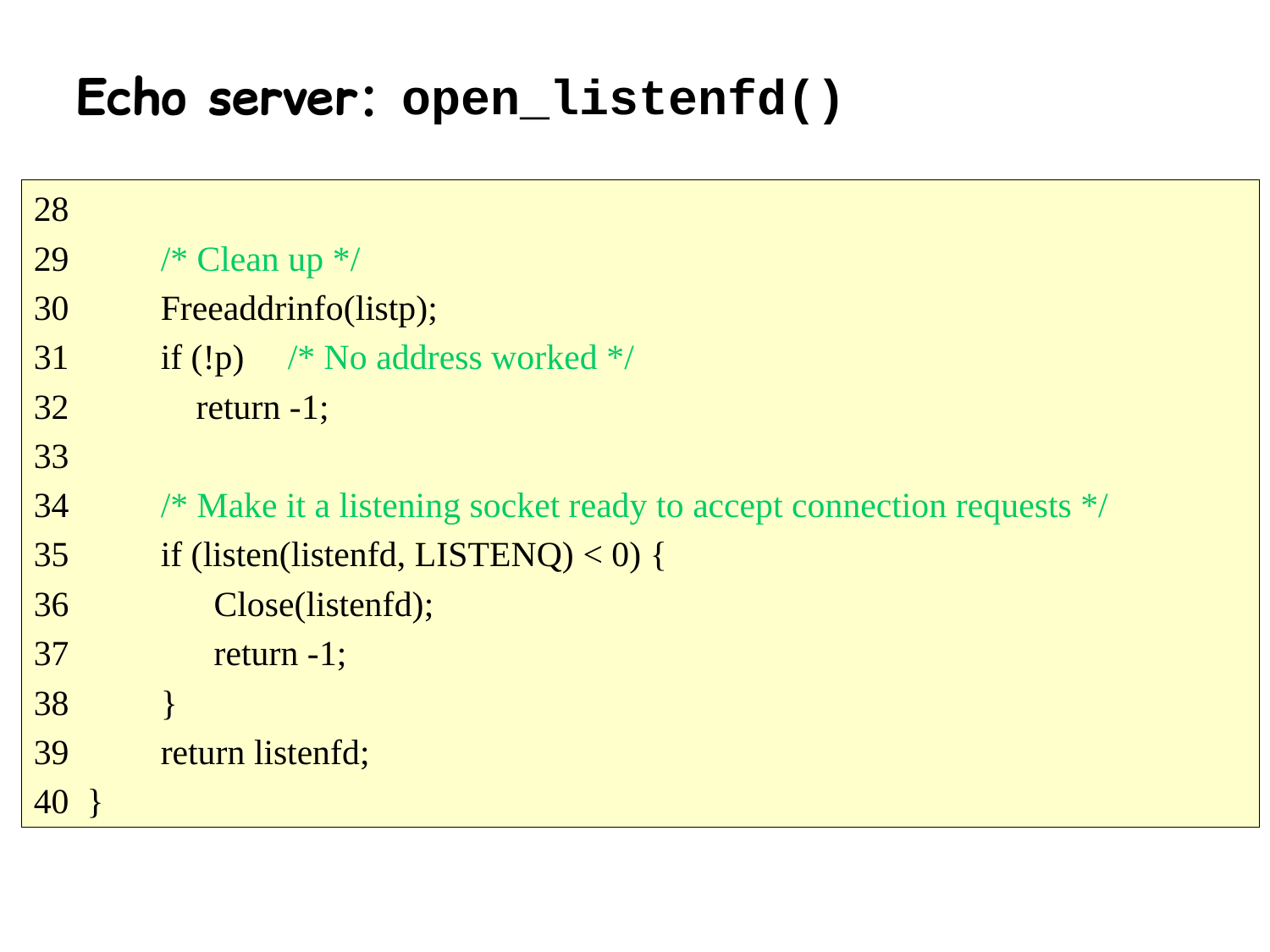

# Echo server: open_listenfd()
28
29 	/* Clean up */
30 	Freeaddrinfo(listp);
31 	if (!p) 	/* No address worked */
32 	    return -1;
33
34 	/* Make it a listening socket ready to accept connection requests */
35 	if (listen(listenfd, LISTENQ) < 0) {
36 	      Close(listenfd);
37 	      return -1;
38 	}
39 	return listenfd;
40  }
33